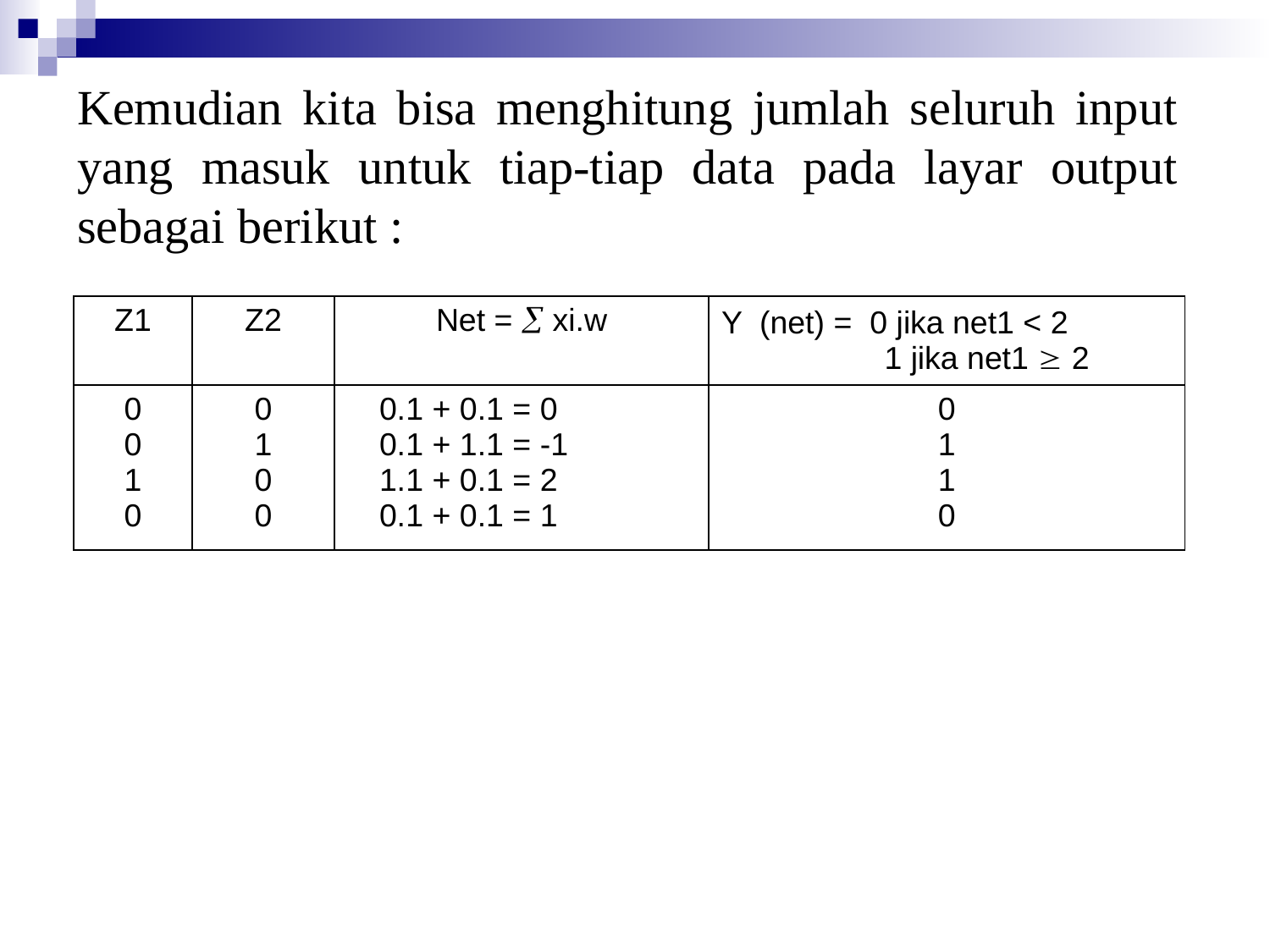

Kemudian kita bisa menghitung jumlah seluruh input yang masuk untuk tiap-tiap data pada layar output sebagai berikut :
| Z1 | Z2 | Net = ∑ xi.w | Y (net) = 0 jika net1 < 2 1 jika net1 ≥ 2 |
| --- | --- | --- | --- |
| 0 0 1 0 | 0 1 0 0 | 0.1 + 0.1 = 0 0.1 + 1.1 = -1 1.1 + 0.1 = 2 0.1 + 0.1 = 1 | 0 1 1 0 |